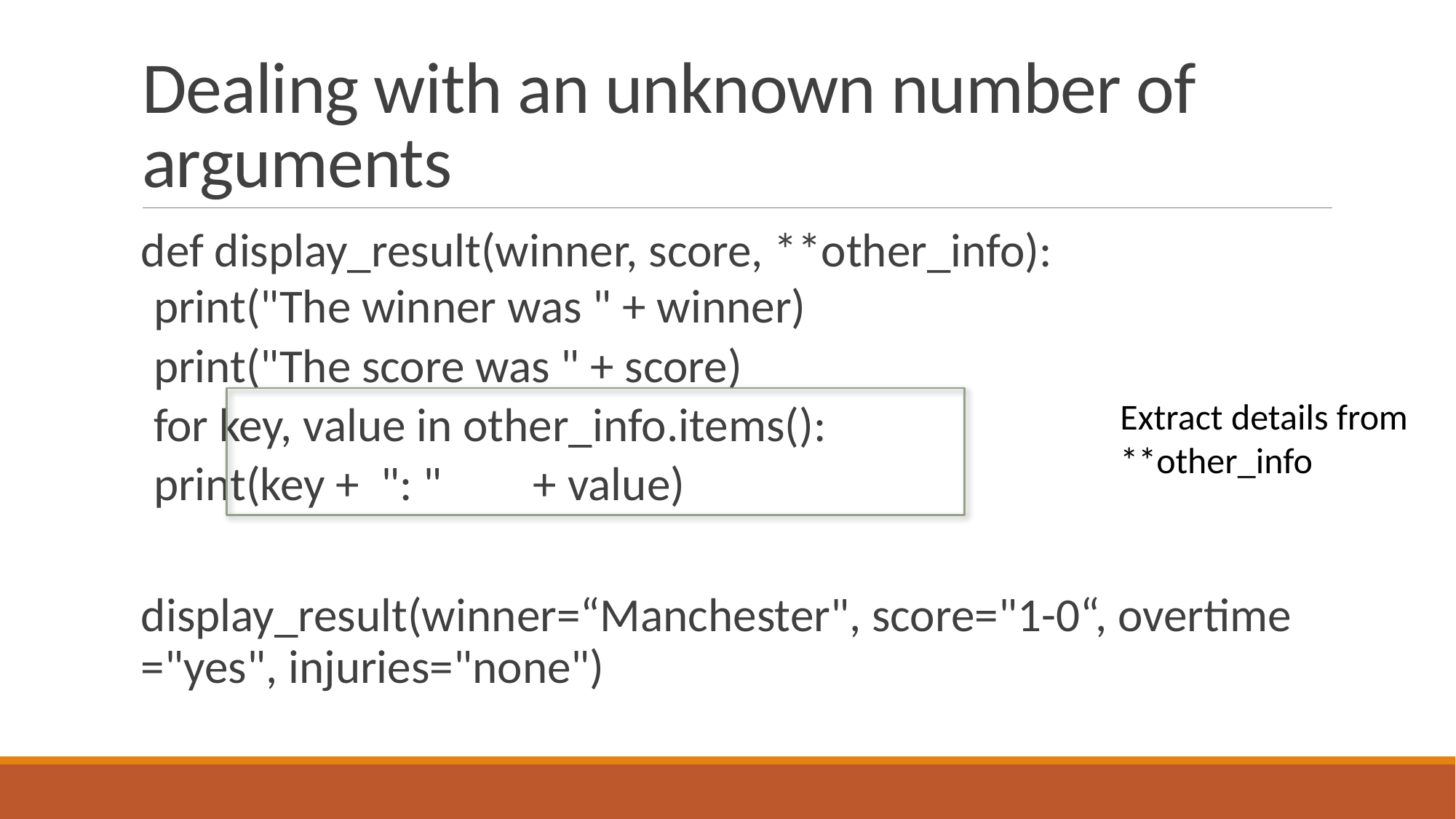

# Dealing with an unknown number of arguments
def display_result(winner, score, **other_info):
	print("The winner was " + winner)
	print("The score was " + score)
	for key, value in other_info.items():
		print(key +  ": " 	+ value)

display_result(winner=“Manchester", score="1-0“, overtime ="yes", injuries="none")

Extract details from **other_info